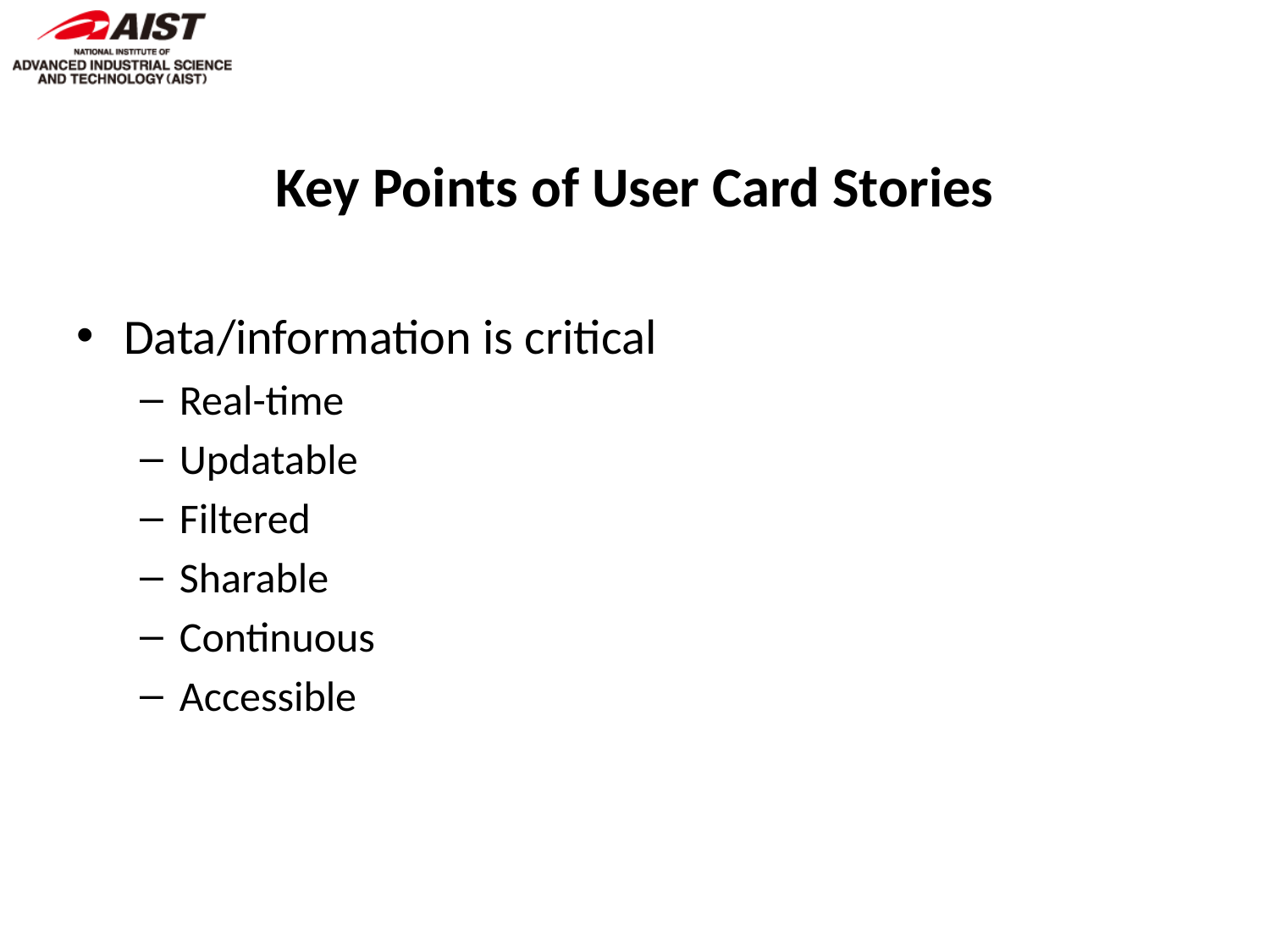

# Key Points of User Card Stories
Data/information is critical
Real-time
Updatable
Filtered
Sharable
Continuous
Accessible